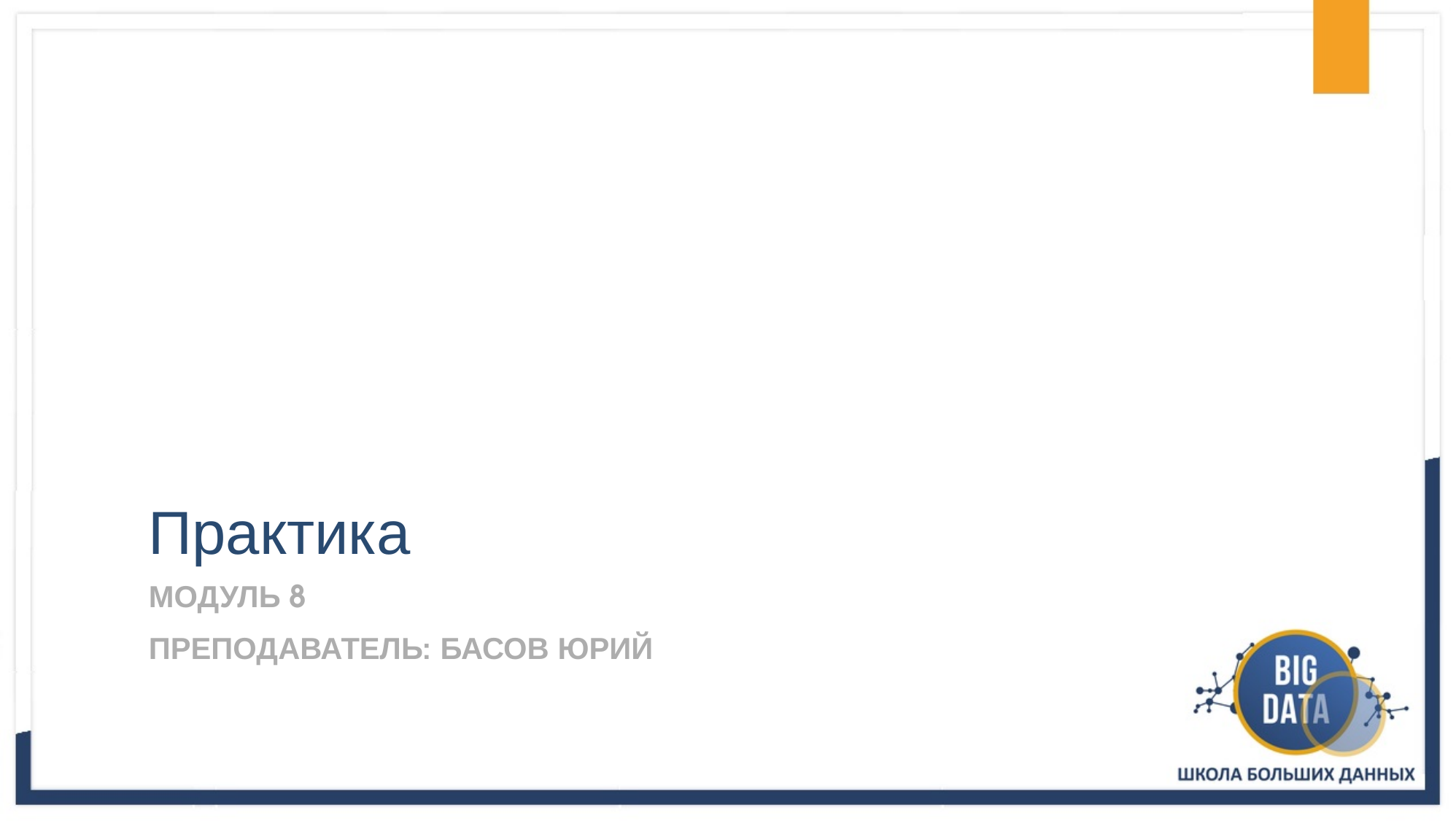

# Практика
Модуль 8
Преподаватель: БАСОВ ЮРИЙ